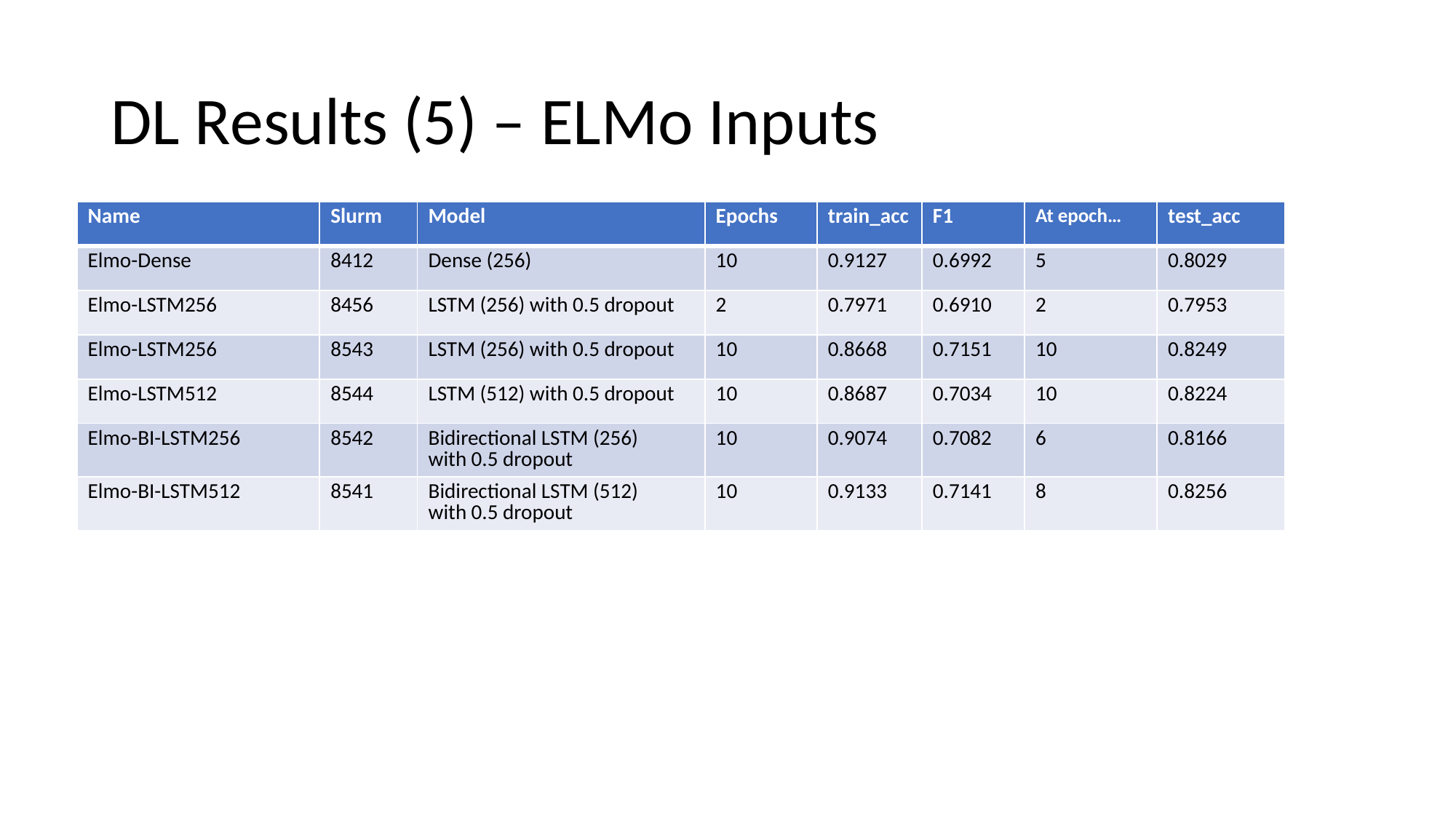

# DL Results (5) – ELMo Inputs
| Name | Slurm | Model | Epochs | train\_acc | F1 | At epoch… | test\_acc |
| --- | --- | --- | --- | --- | --- | --- | --- |
| Elmo-Dense | 8412 | Dense (256) | 10 | 0.9127 | 0.6992 | 5 | 0.8029 |
| Elmo-LSTM256 | 8456 | LSTM (256) with 0.5 dropout | 2 | 0.7971 | 0.6910 | 2 | 0.7953 |
| Elmo-LSTM256 | 8543 | LSTM (256) with 0.5 dropout | 10 | 0.8668 | 0.7151 | 10 | 0.8249 |
| Elmo-LSTM512 | 8544 | LSTM (512) with 0.5 dropout | 10 | 0.8687 | 0.7034 | 10 | 0.8224 |
| Elmo-BI-LSTM256 | 8542 | Bidirectional LSTM (256) with 0.5 dropout | 10 | 0.9074 | 0.7082 | 6 | 0.8166 |
| Elmo-BI-LSTM512 | 8541 | Bidirectional LSTM (512) with 0.5 dropout | 10 | 0.9133 | 0.7141 | 8 | 0.8256 |